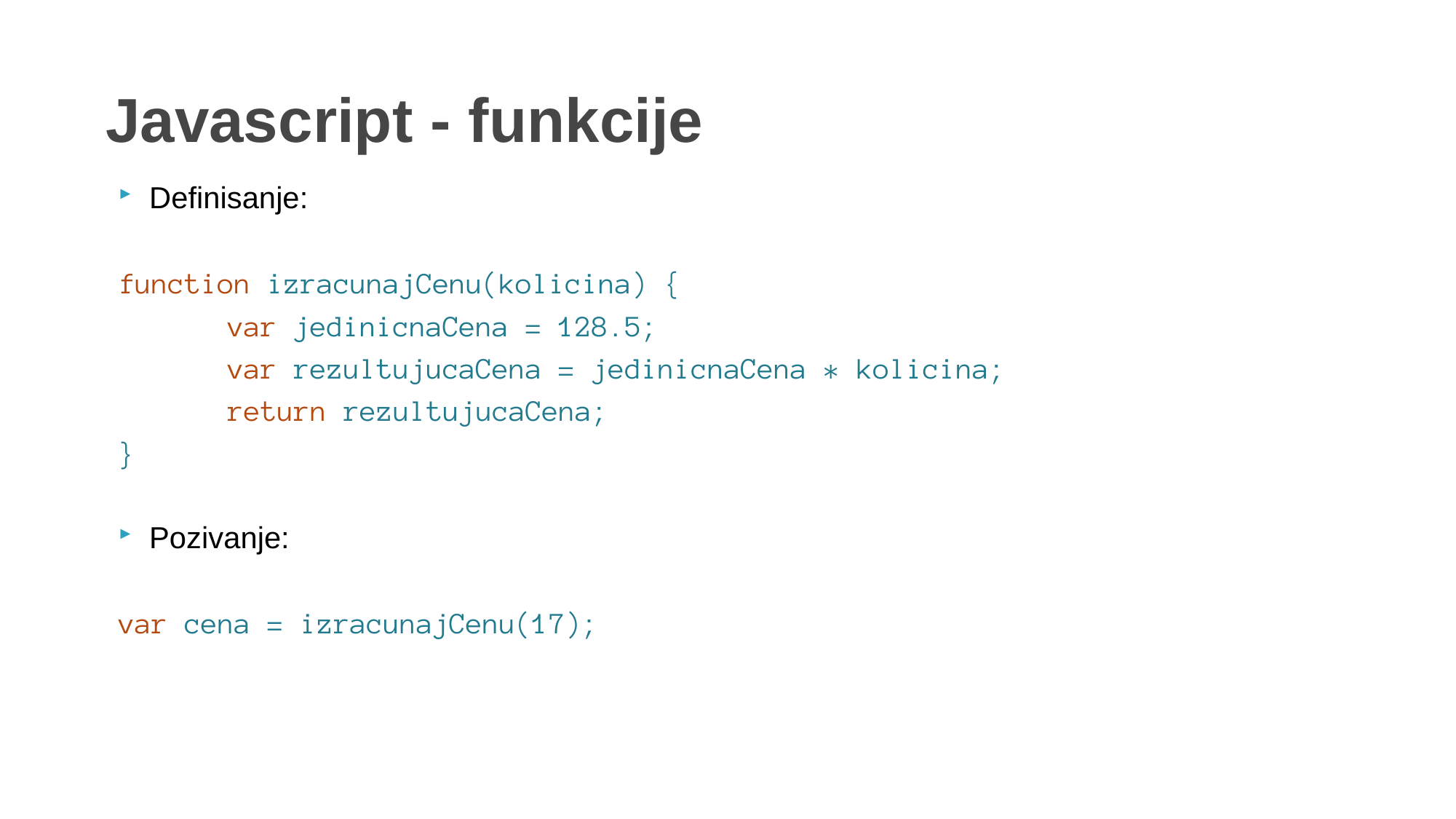

# Javascript - funkcije
Definisanje:

function izracunajCenu(kolicina) {
	var jedinicnaCena = 128.5;
	var rezultujucaCena = jedinicnaCena * kolicina;
	return rezultujucaCena;
}

Pozivanje:

var cena = izracunajCenu(17);